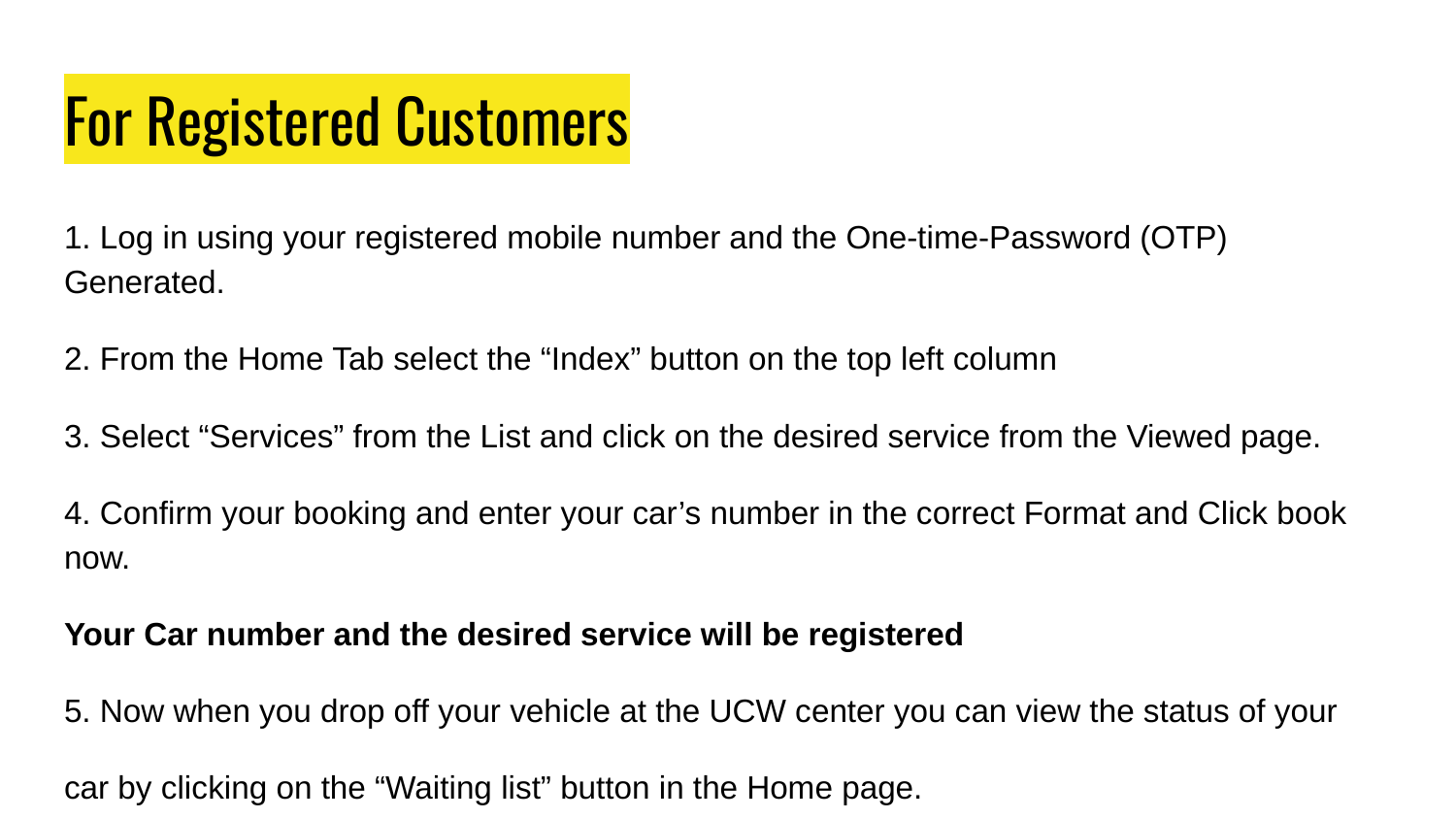

# For Registered Customers
1. Log in using your registered mobile number and the One-time-Password (OTP) Generated.
2. From the Home Tab select the “Index” button on the top left column
3. Select “Services” from the List and click on the desired service from the Viewed page.
4. Confirm your booking and enter your car’s number in the correct Format and Click book  now.
Your Car number and the desired service will be registered
5. Now when you drop off your vehicle at the UCW center you can view the status of your
car by clicking on the “Waiting list” button in the Home page.